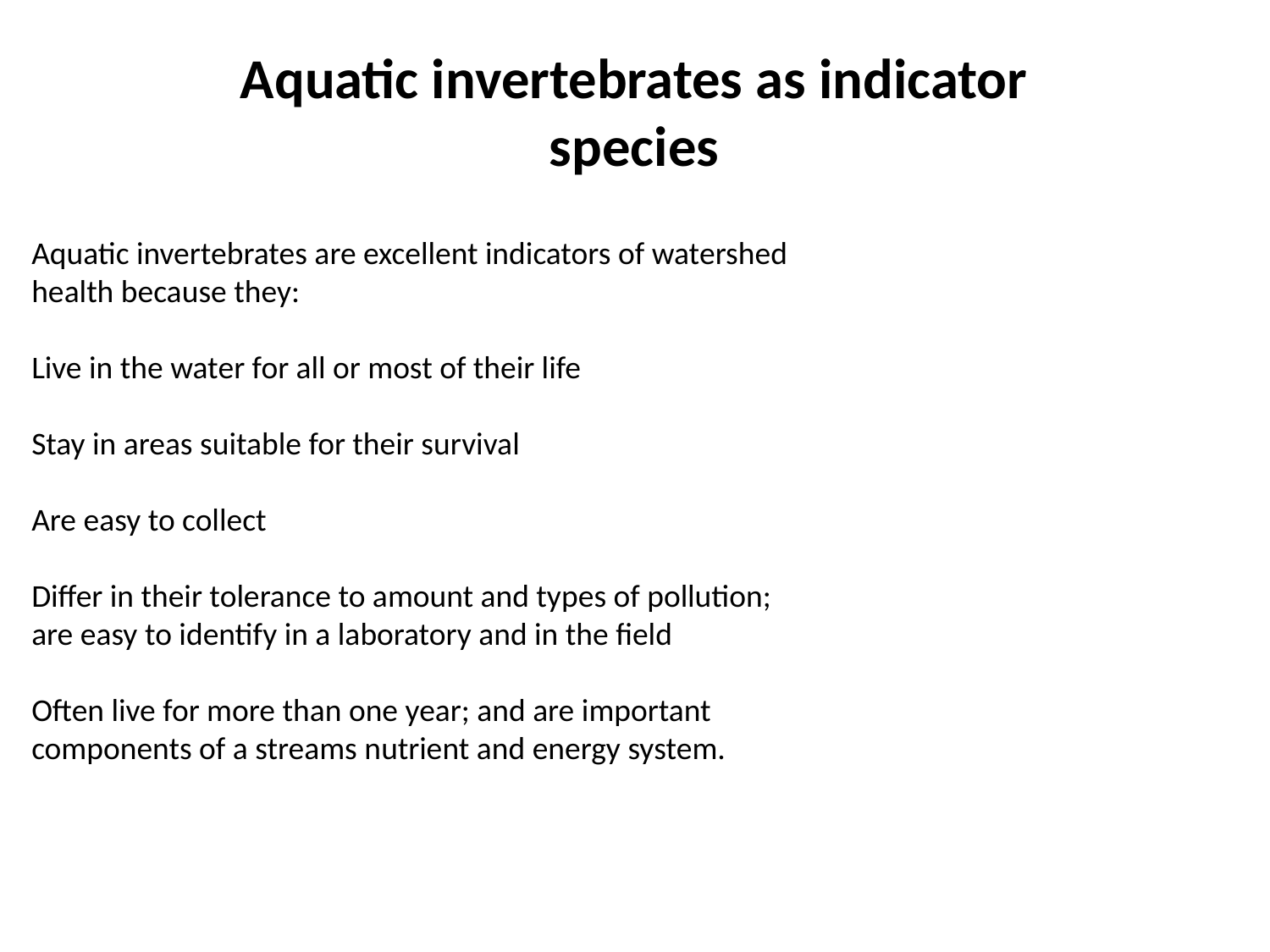

Aquatic invertebrates as indicator species
Aquatic invertebrates are excellent indicators of watershed health because they:

Live in the water for all or most of their life

Stay in areas suitable for their survival

Are easy to collect

Differ in their tolerance to amount and types of pollution; are easy to identify in a laboratory and in the field

Often live for more than one year; and are important components of a streams nutrient and energy system.